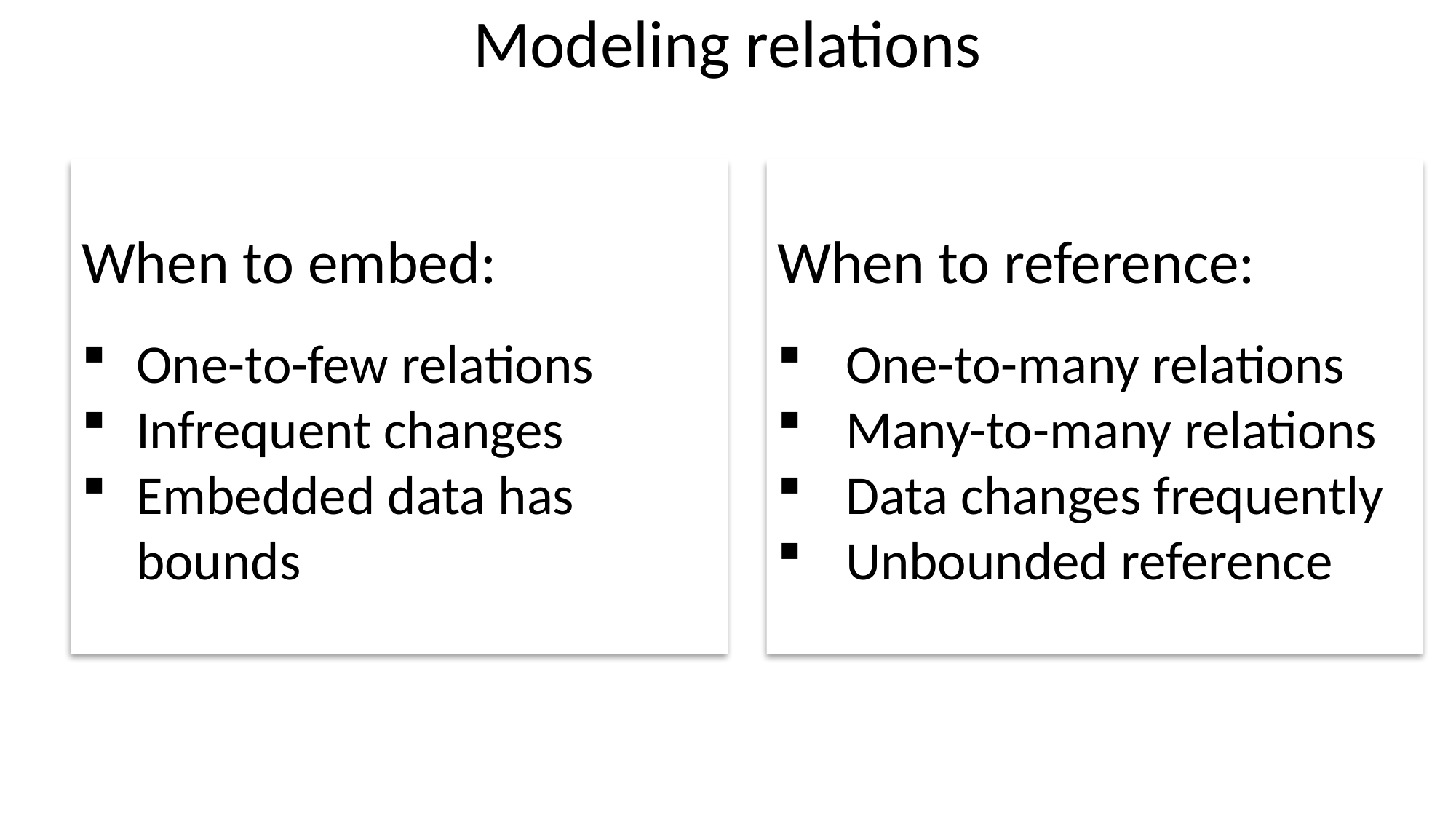

Modeling relations

When to embed:

One-to-few relations
Infrequent changes
Embedded data has bounds

When to reference:

One-to-many relations
Many-to-many relations
Data changes frequently
Unbounded reference